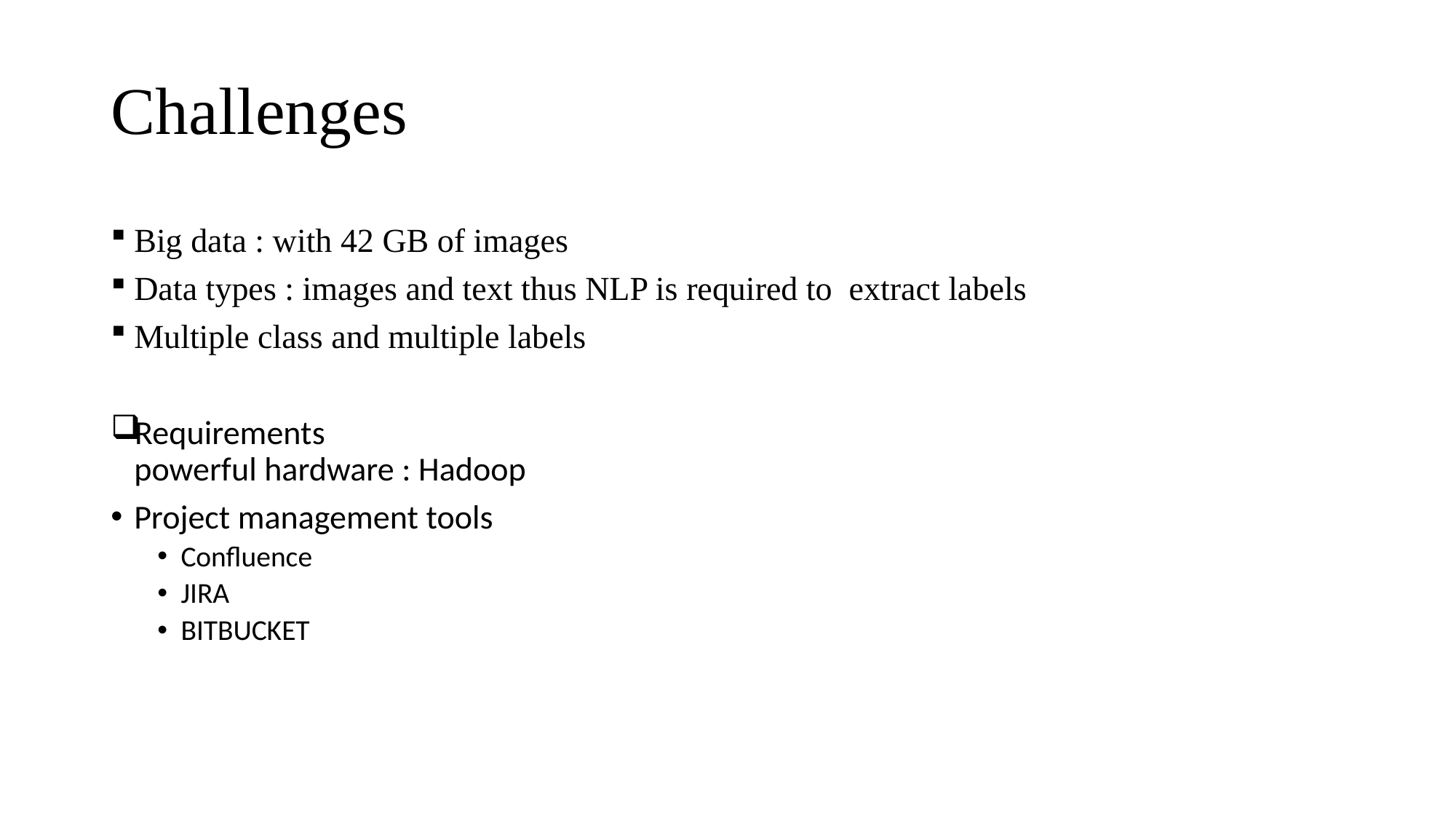

# Challenges
Big data : with 42 GB of images
Data types : images and text thus NLP is required to  extract labels
Multiple class and multiple labels

Requirements
powerful hardware : Hadoop
Project management tools
Confluence
JIRA
BITBUCKET